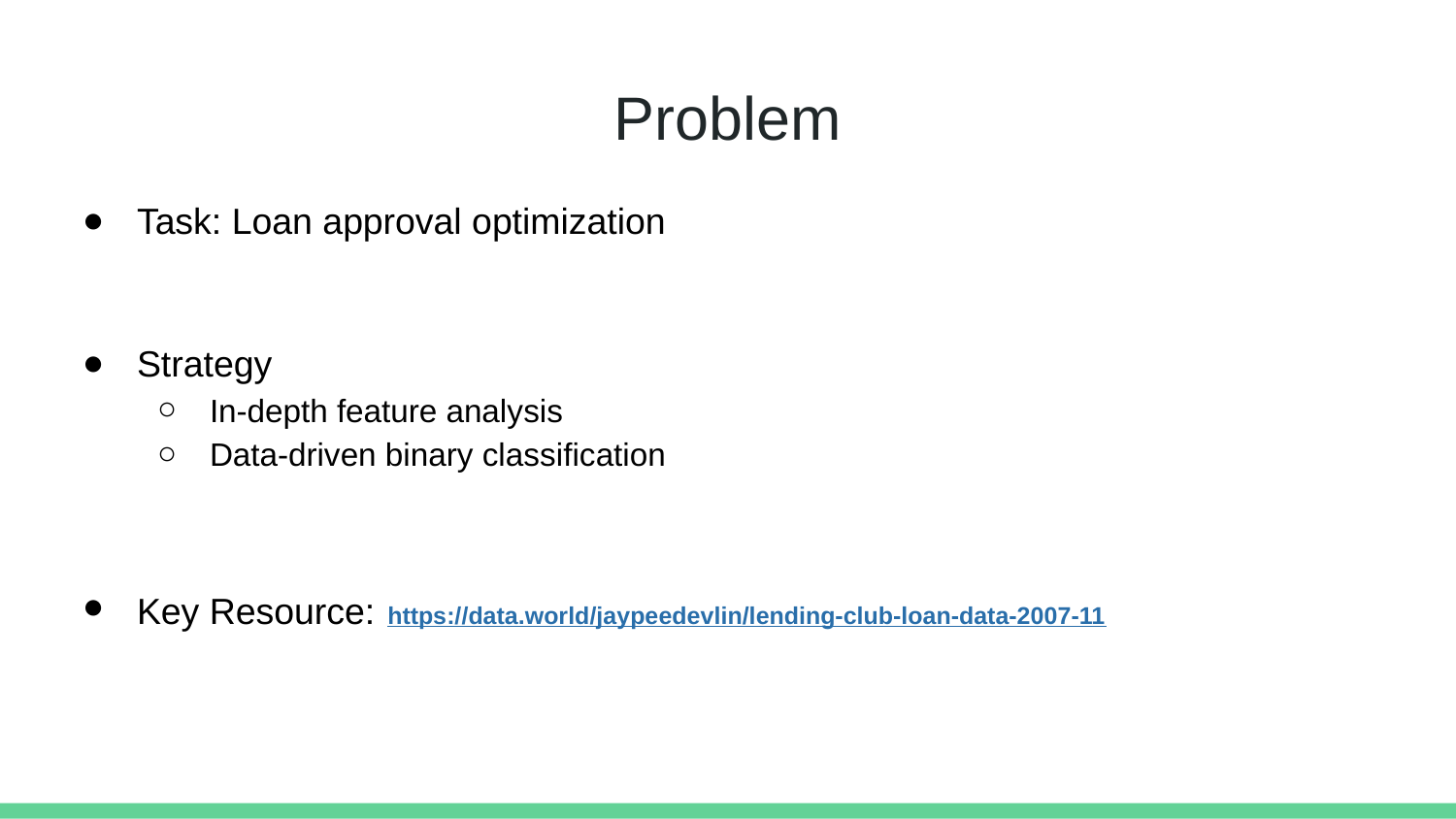

# Problem
Task: Loan approval optimization

Strategy
In-depth feature analysis
Data-driven binary classification

Key Resource: https://data.world/jaypeedevlin/lending-club-loan-data-2007-11